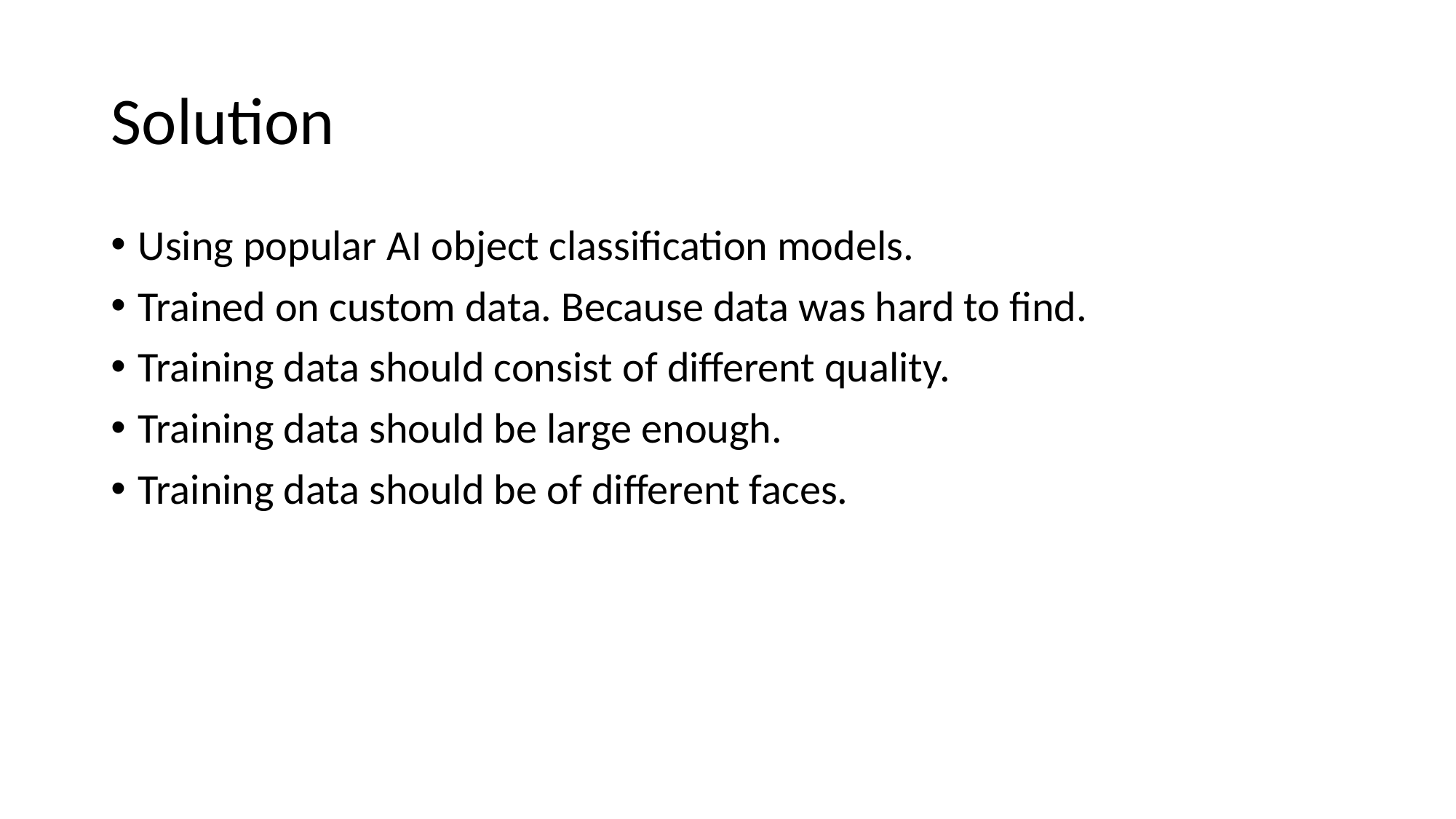

# Solution
Using popular AI object classification models.
Trained on custom data. Because data was hard to find.
Training data should consist of different quality.
Training data should be large enough.
Training data should be of different faces.